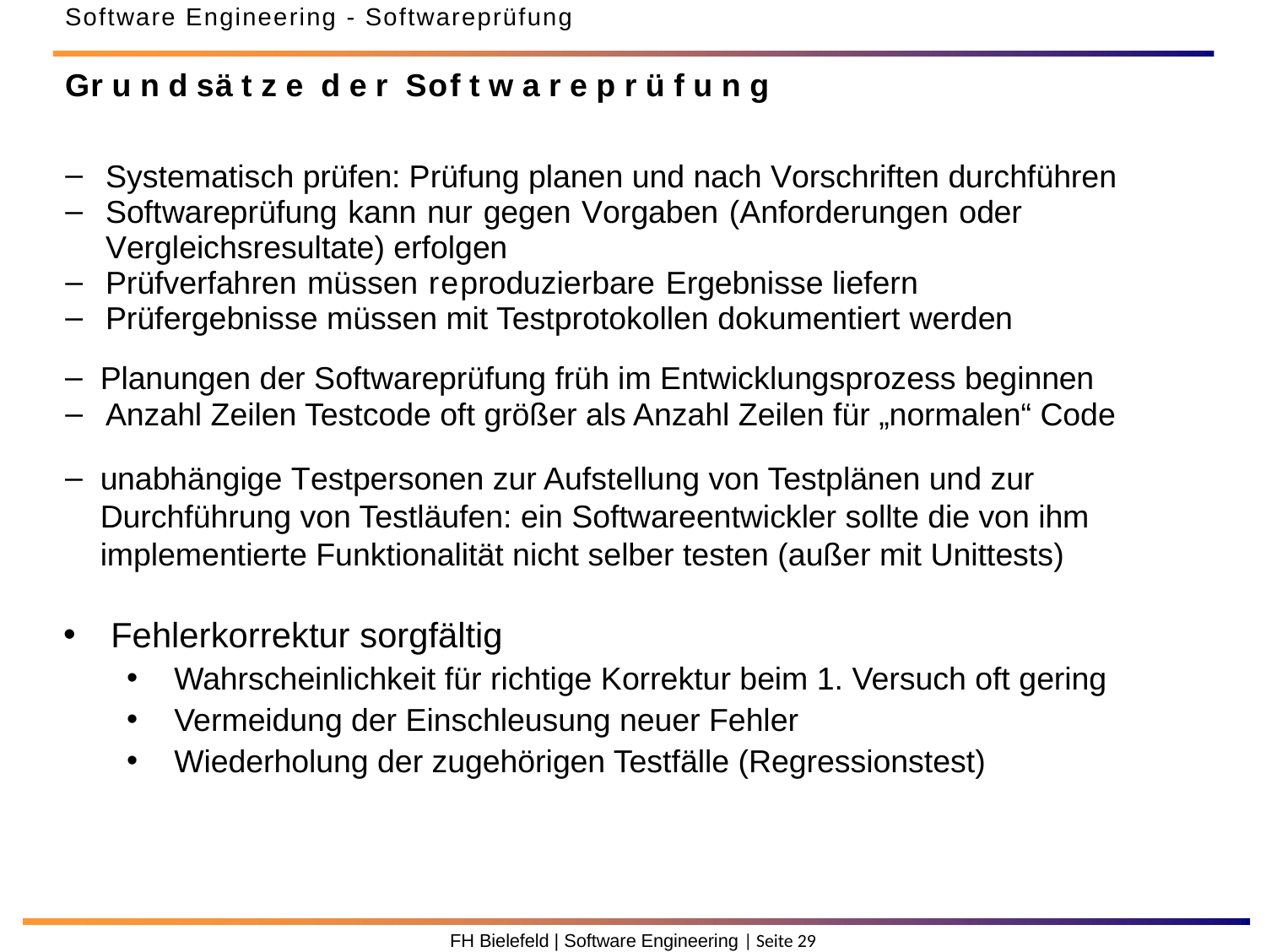

Software Engineering - Softwareprüfung

Gr u n d sä t z e  d e r  Sof t w a r e p r ü f u n g

Systematisch prüfen: Prüfung planen und nach Vorschriften durchführen
Softwareprüfung kann nur gegen Vorgaben (Anforderungen oder Vergleichsresultate) erfolgen
Prüfverfahren müssen reproduzierbare Ergebnisse liefern
Prüfergebnisse müssen mit Testprotokollen dokumentiert werden
Planungen der Softwareprüfung früh im Entwicklungsprozess beginnen
Anzahl Zeilen Testcode oft größer als Anzahl Zeilen für „normalen“ Code
unabhängige Testpersonen zur Aufstellung von Testplänen und zur Durchführung von Testläufen: ein Softwareentwickler sollte die von ihm implementierte Funktionalität nicht selber testen (außer mit Unittests)

Fehlerkorrektur sorgfältig
Wahrscheinlichkeit für richtige Korrektur beim 1. Versuch oft gering
Vermeidung der Einschleusung neuer Fehler
Wiederholung der zugehörigen Testfälle (Regressionstest)